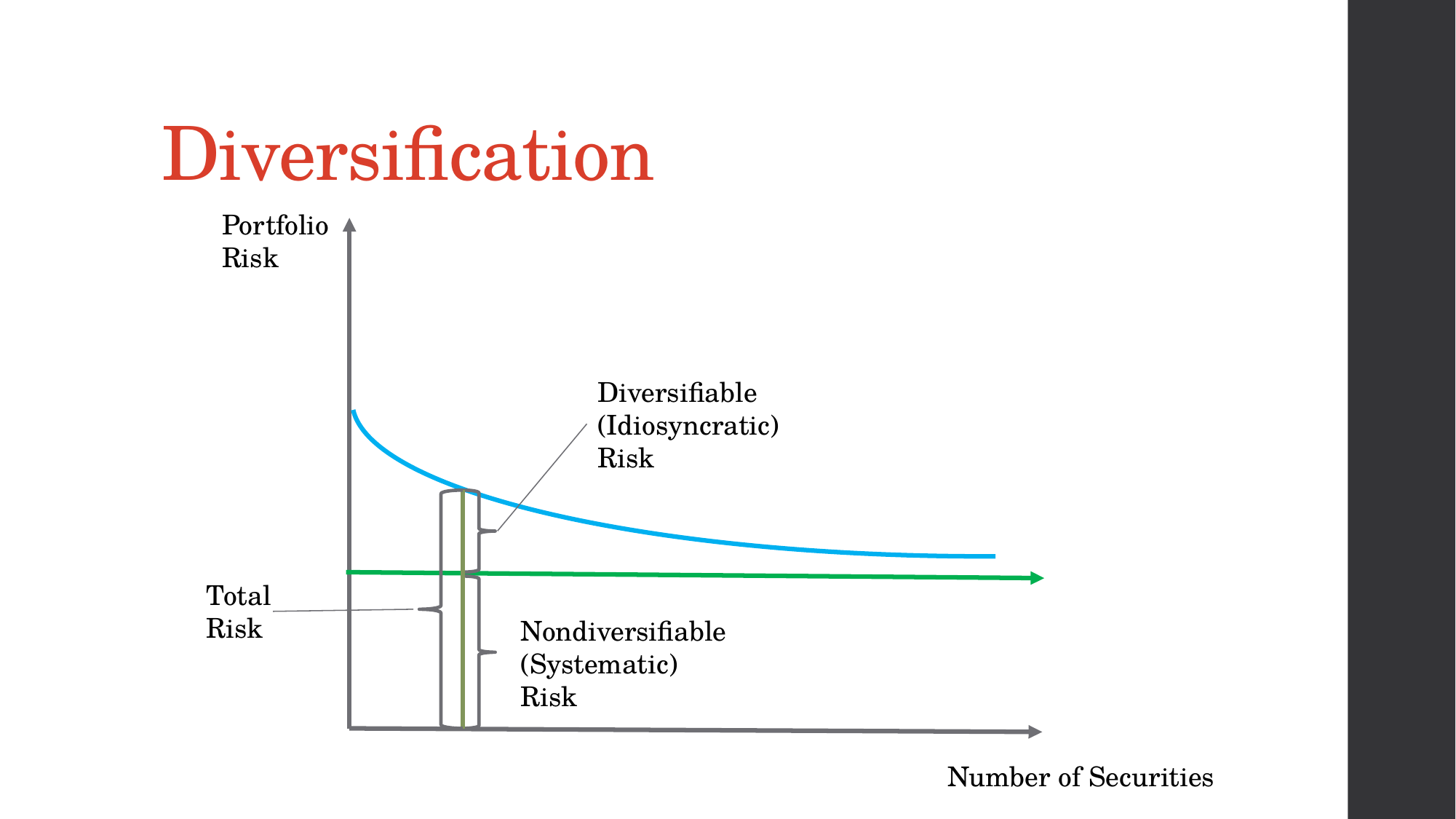

# Diversification
Portfolio
Risk

Diversifiable
(Idiosyncratic)
Risk

Total
Risk

Nondiversifiable
(Systematic)
Risk
Number of Securities